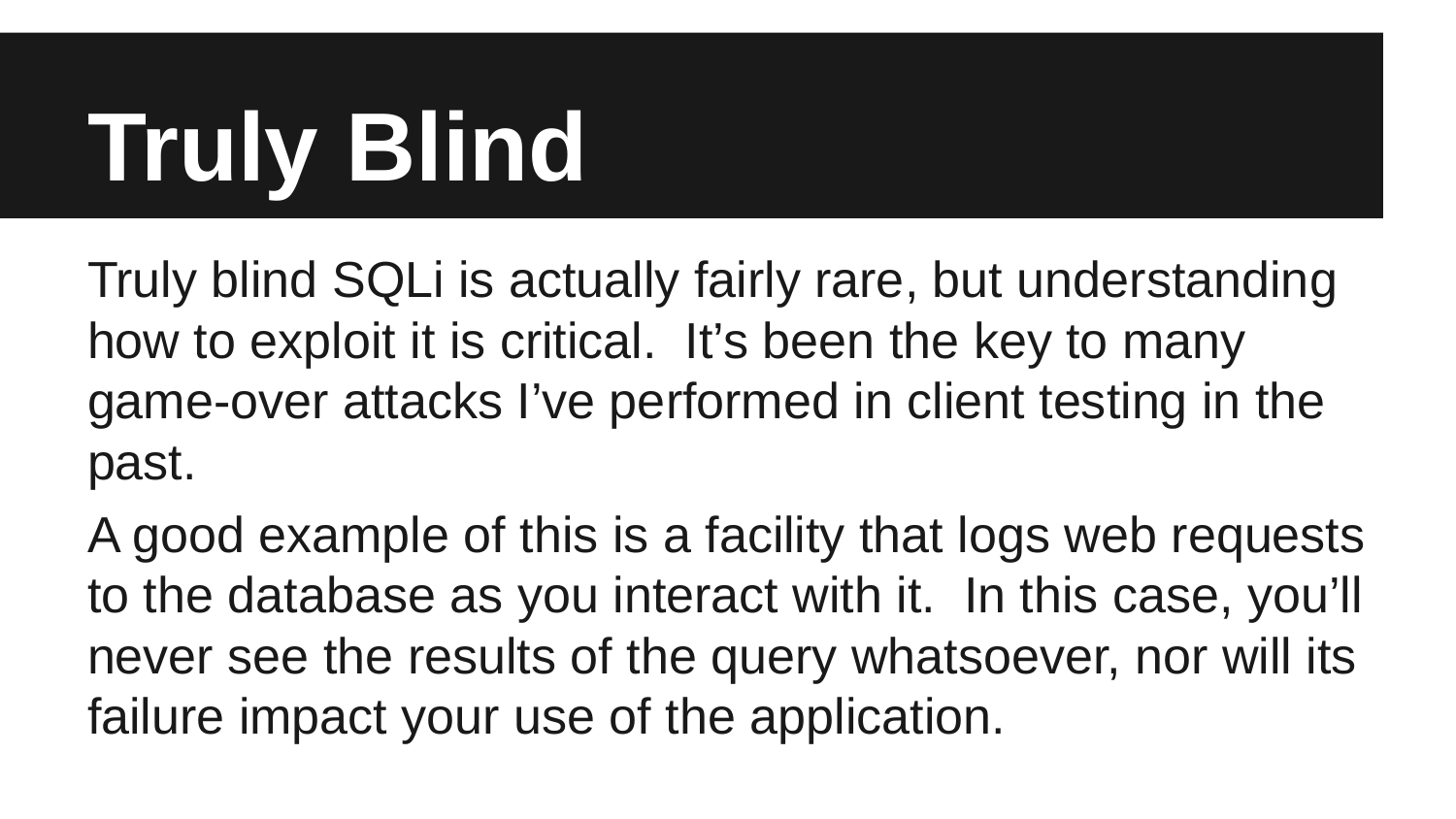

# Truly Blind
Truly blind SQLi is actually fairly rare, but understanding how to exploit it is critical.  It’s been the key to many game-over attacks I’ve performed in client testing in the past.
A good example of this is a facility that logs web requests to the database as you interact with it.  In this case, you’ll never see the results of the query whatsoever, nor will its failure impact your use of the application.